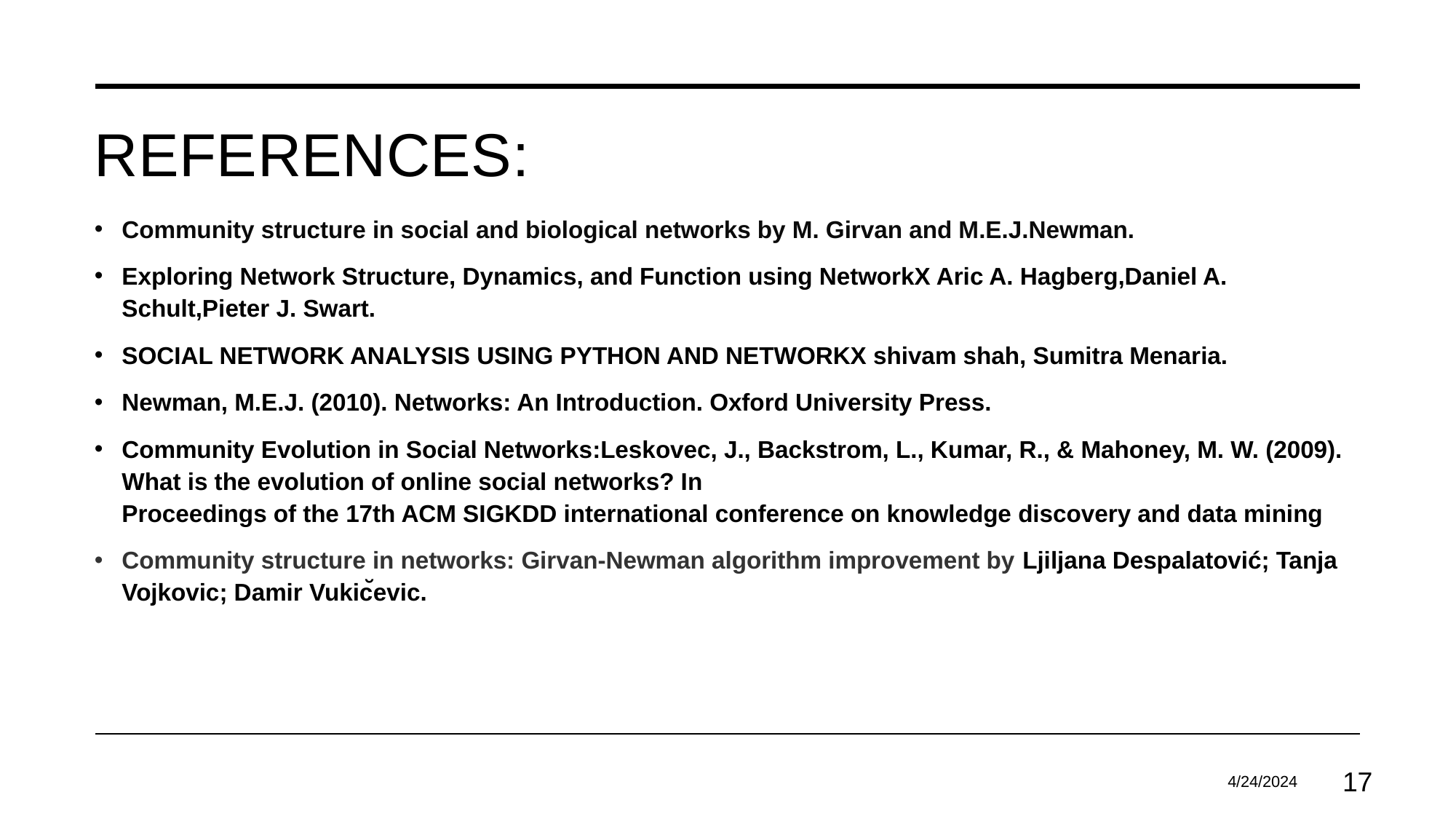

# References:
Community structure in social and biological networks by M. Girvan and M.E.J.Newman.
Exploring Network Structure, Dynamics, and Function using NetworkX Aric A. Hagberg,Daniel A. Schult,Pieter J. Swart.
SOCIAL NETWORK ANALYSIS USING PYTHON AND NETWORKX shivam shah, Sumitra Menaria.
Newman, M.E.J. (2010). Networks: An Introduction. Oxford University Press.
Community Evolution in Social Networks:Leskovec, J., Backstrom, L., Kumar, R., & Mahoney, M. W. (2009). What is the evolution of online social networks? In
Proceedings of the 17th ACM SIGKDD international conference on knowledge discovery and data mining
Community structure in networks: Girvan-Newman algorithm improvement by Ljiljana Despalatović; Tanja Vojkovic; Damir Vukic̆evic.

4/24/2024
17